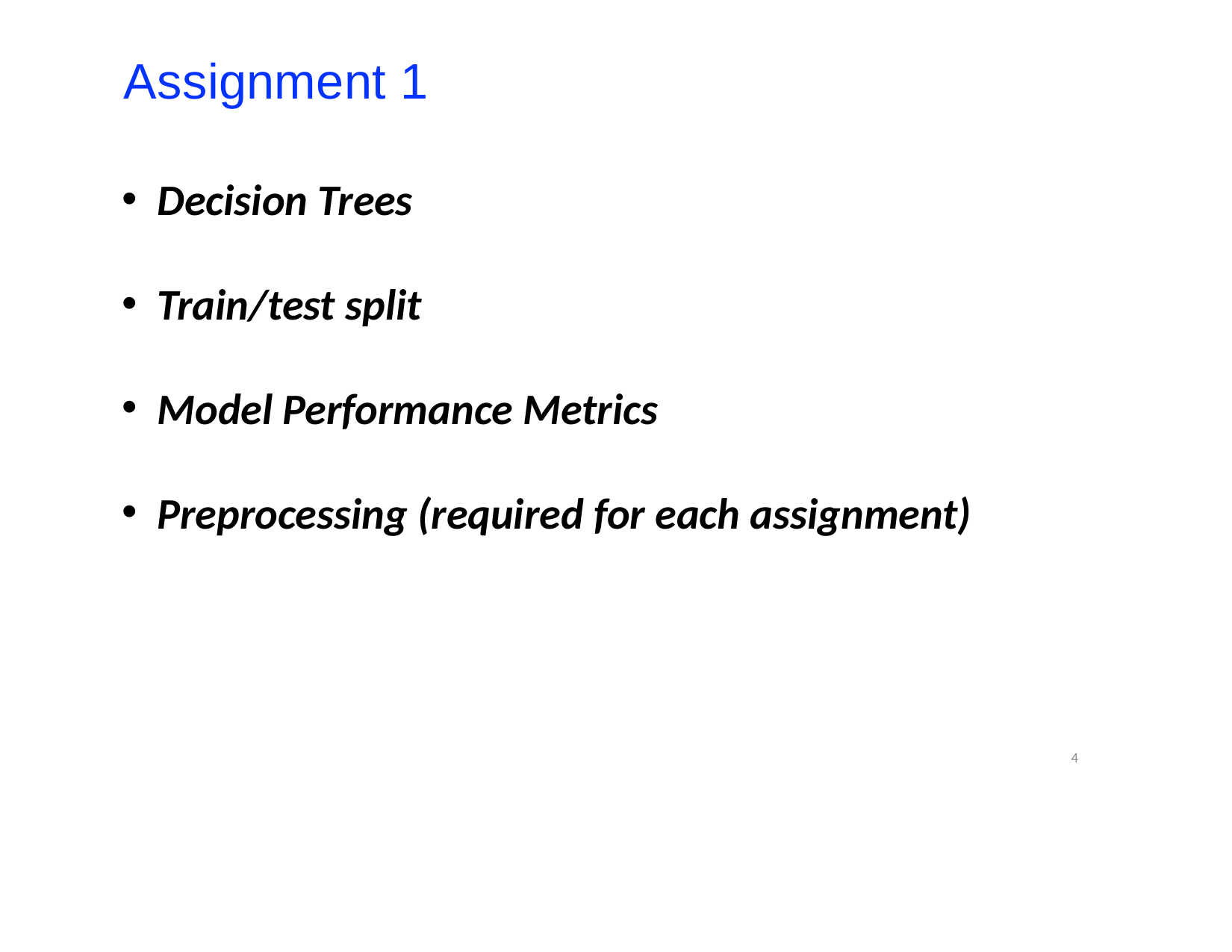

# Assignment 1
Decision Trees
Train/test split
Model Performance Metrics
Preprocessing (required for each assignment)

4